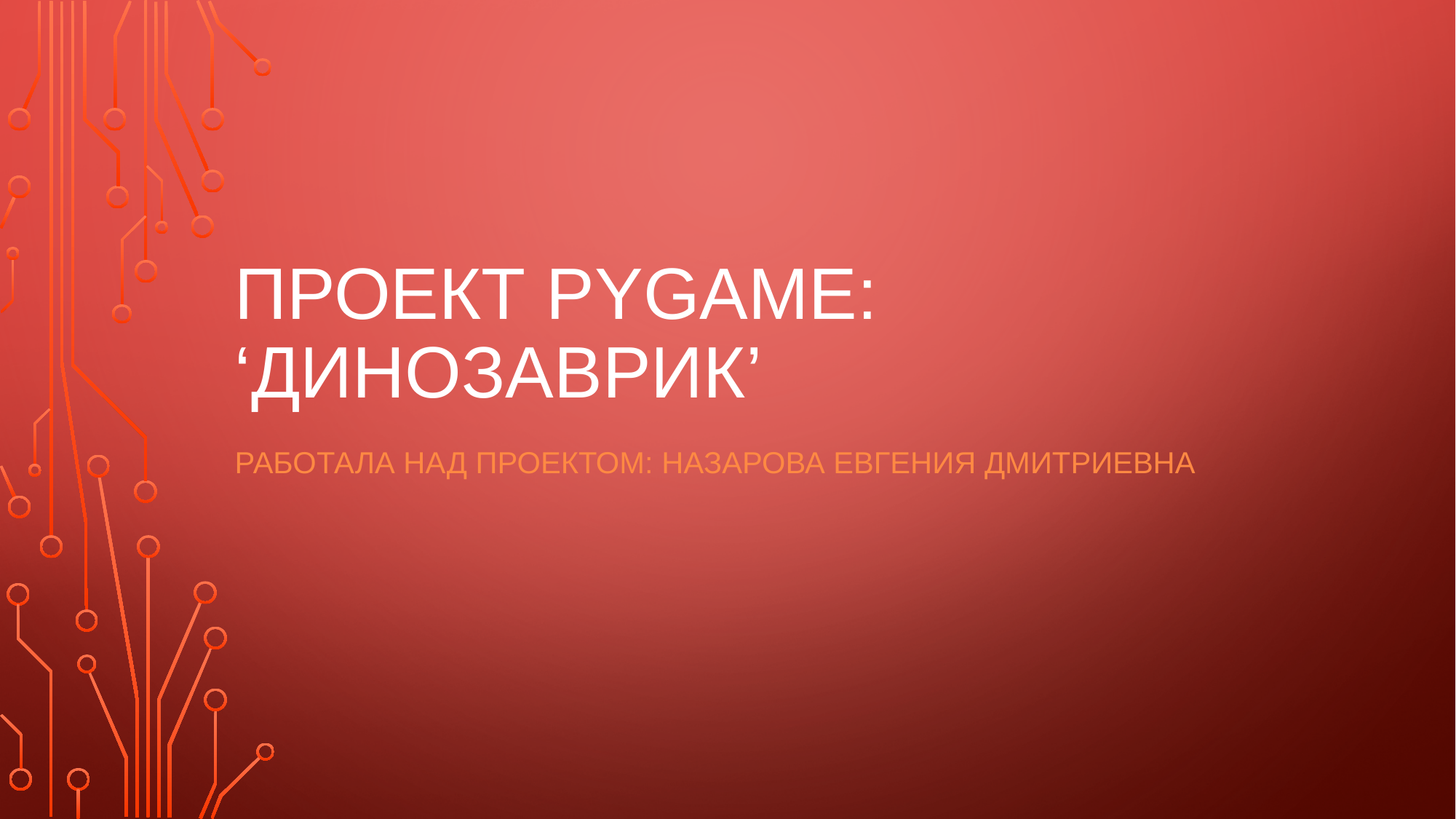

# Проект Pygame: ‘Динозаврик’
Работала над проектом: Назарова Евгения Дмитриевна